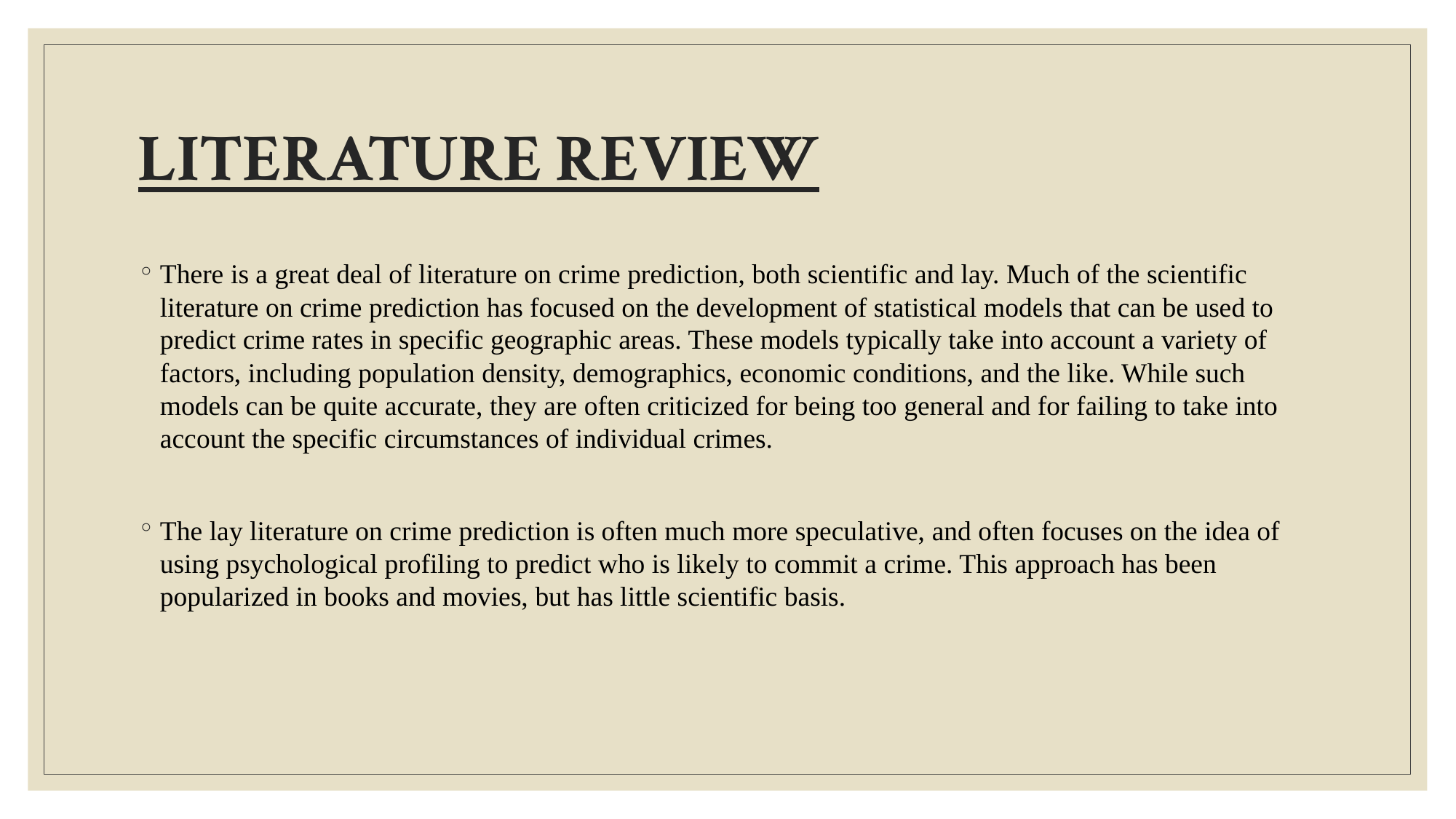

# LITERATURE REVIEW
There is a great deal of literature on crime prediction, both scientific and lay. Much of the scientific literature on crime prediction has focused on the development of statistical models that can be used to predict crime rates in specific geographic areas. These models typically take into account a variety of factors, including population density, demographics, economic conditions, and the like. While such models can be quite accurate, they are often criticized for being too general and for failing to take into account the specific circumstances of individual crimes.

The lay literature on crime prediction is often much more speculative, and often focuses on the idea of using psychological profiling to predict who is likely to commit a crime. This approach has been popularized in books and movies, but has little scientific basis.